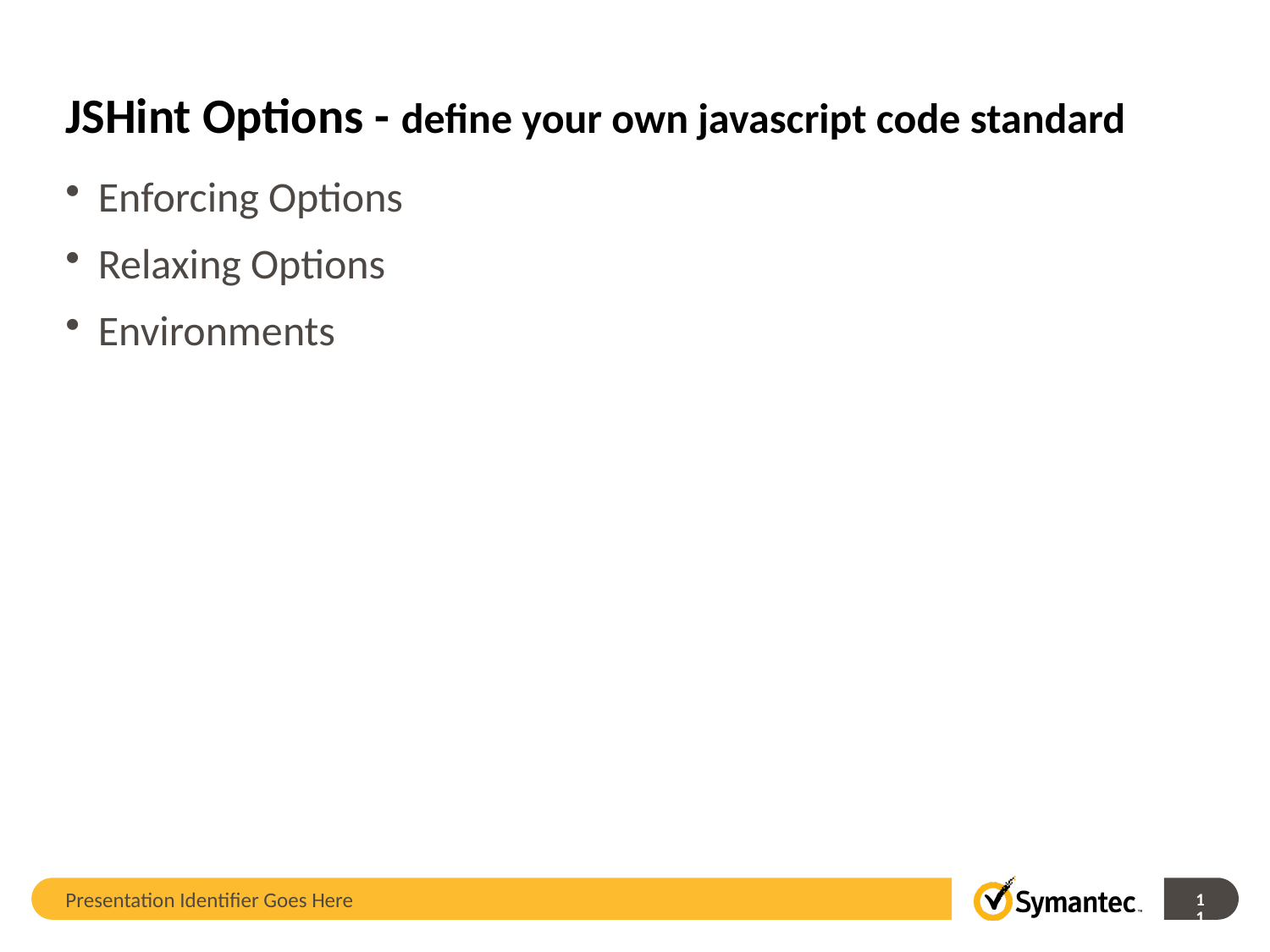

# JSHint Options - define your own javascript code standard
Enforcing Options
Relaxing Options
Environments
Presentation Identifier Goes Here
11